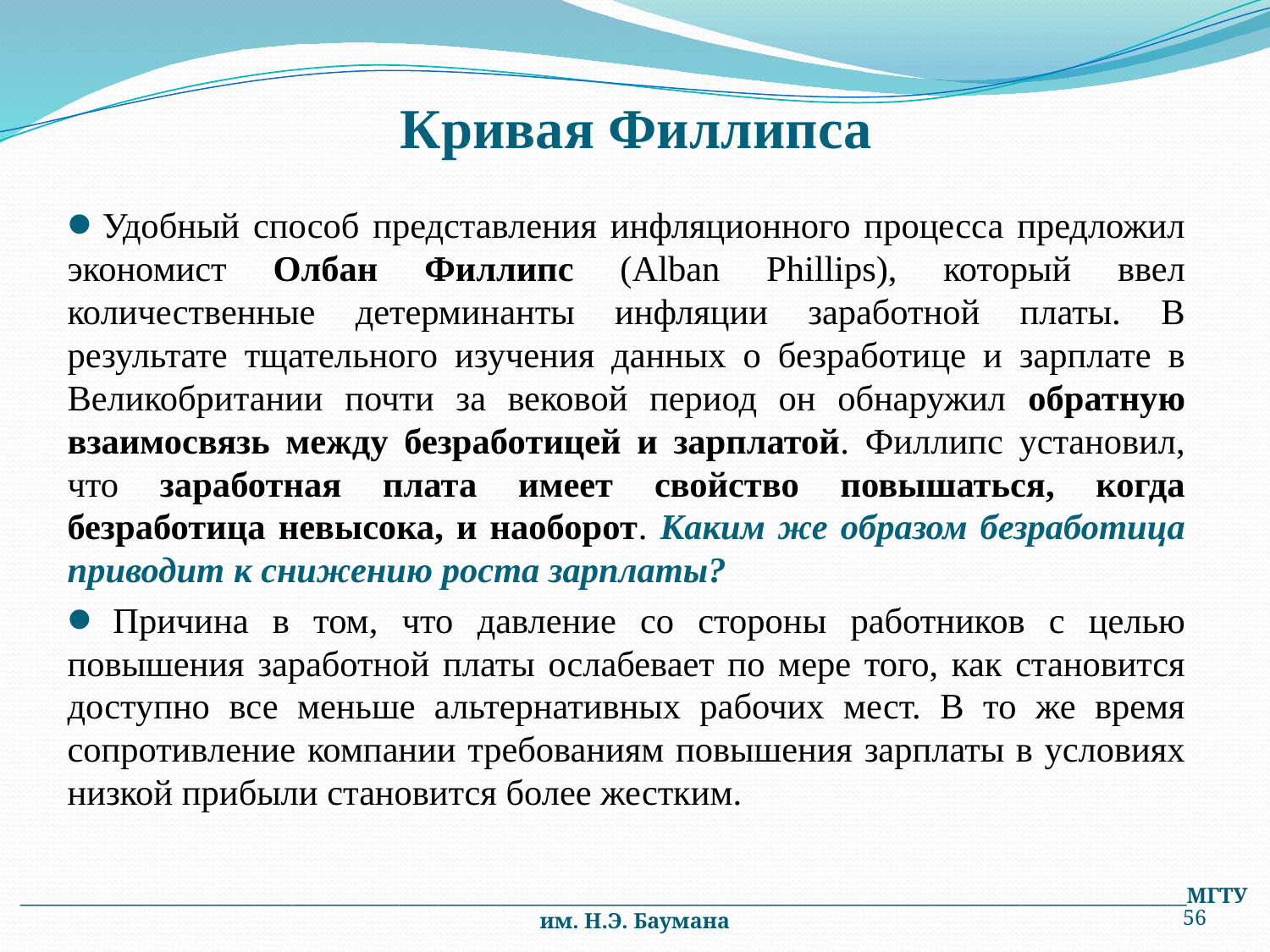

# Кривая Филлипса
 Удобный способ представления инфляционного процесса предложил экономист Олбан Филлипс (Alban Phillips), который ввел количественные детерминанты инфляции заработной платы. В результате тщательного изучения данных о безработице и зарплате в Великобритании почти за вековой период он обнаружил обратную взаимосвязь между безработицей и зарплатой. Филлипс установил, что заработная плата имеет свойство повышаться, когда безработица невысока, и наоборот. Каким же образом безработица приводит к снижению роста зарплаты?
 Причина в том, что давление со стороны работников с целью повышения заработной платы ослабевает по мере того, как становится доступно все меньше альтернативных рабочих мест. В то же время сопротивление компании требованиям повышения зарплаты в условиях низкой прибыли становится более жестким.

________________________________________________________________________________________________________________________МГТУ им. Н.Э. Баумана
56